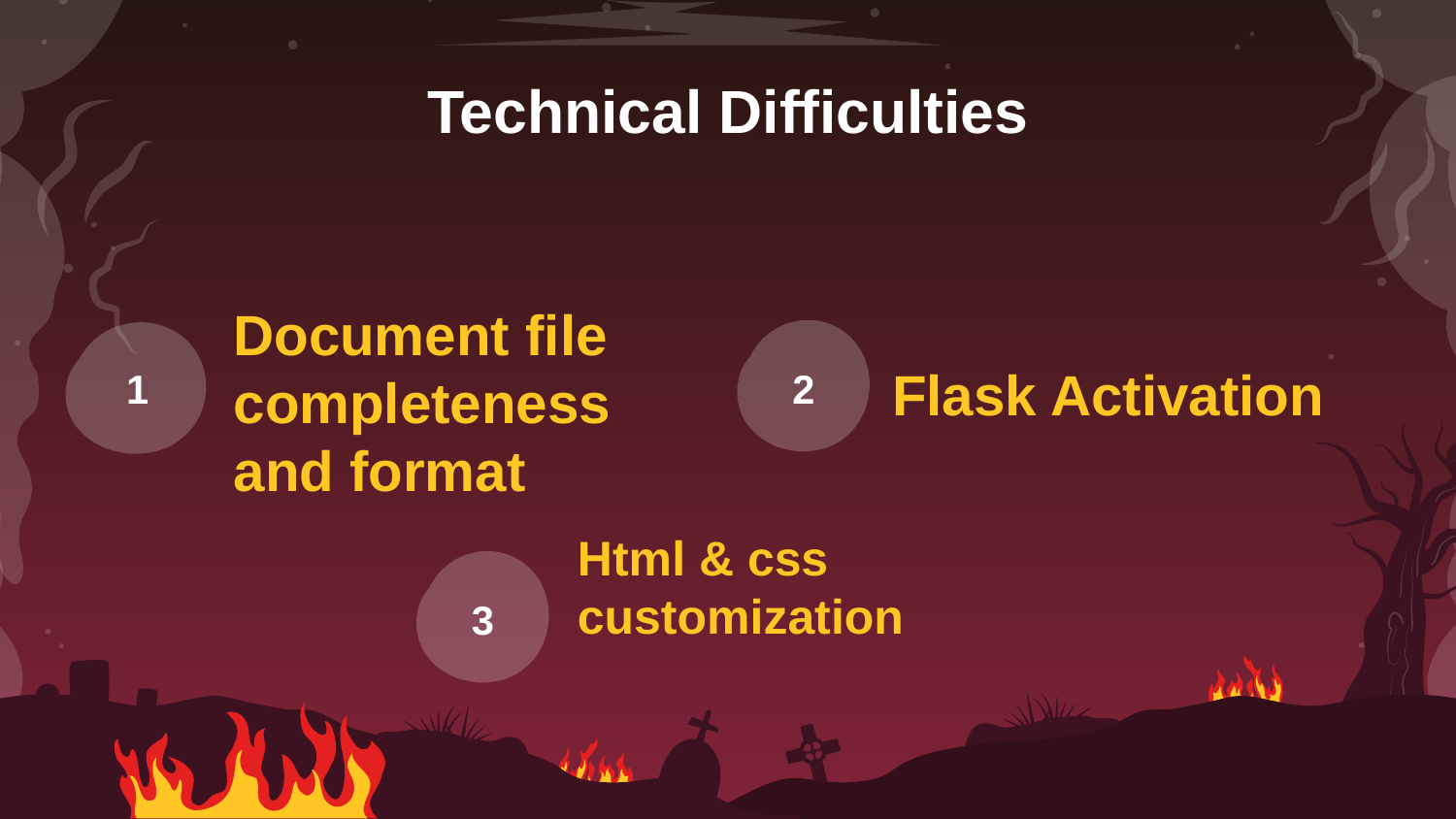

Technical Difficulties

1
2
Flask Activation
# Document file completeness and format

3
Html & css customization